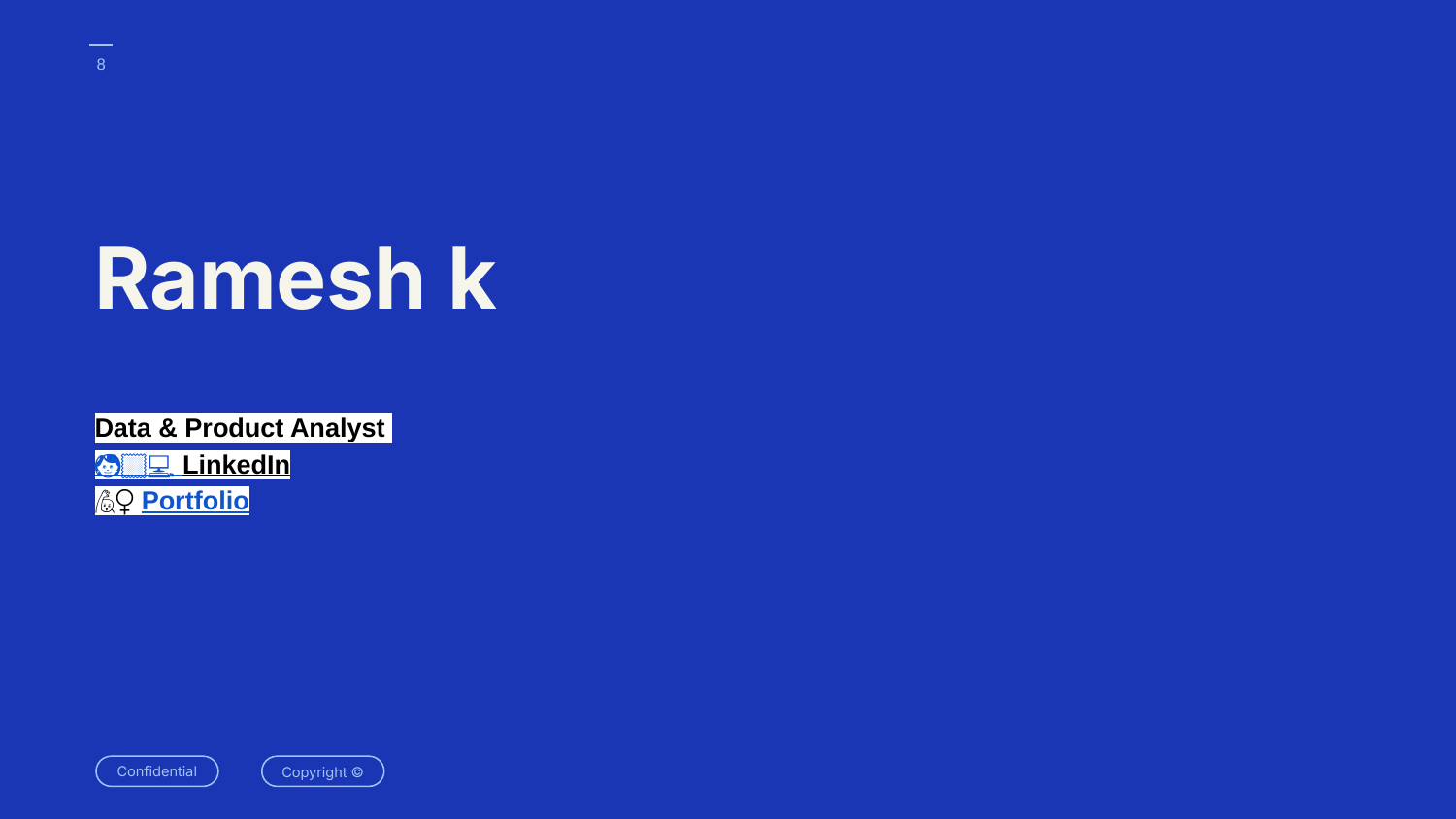

8
# Ramesh k

Data & Product Analyst
👩🏻‍💻 LinkedIn
🙋‍♀️ Portfolio